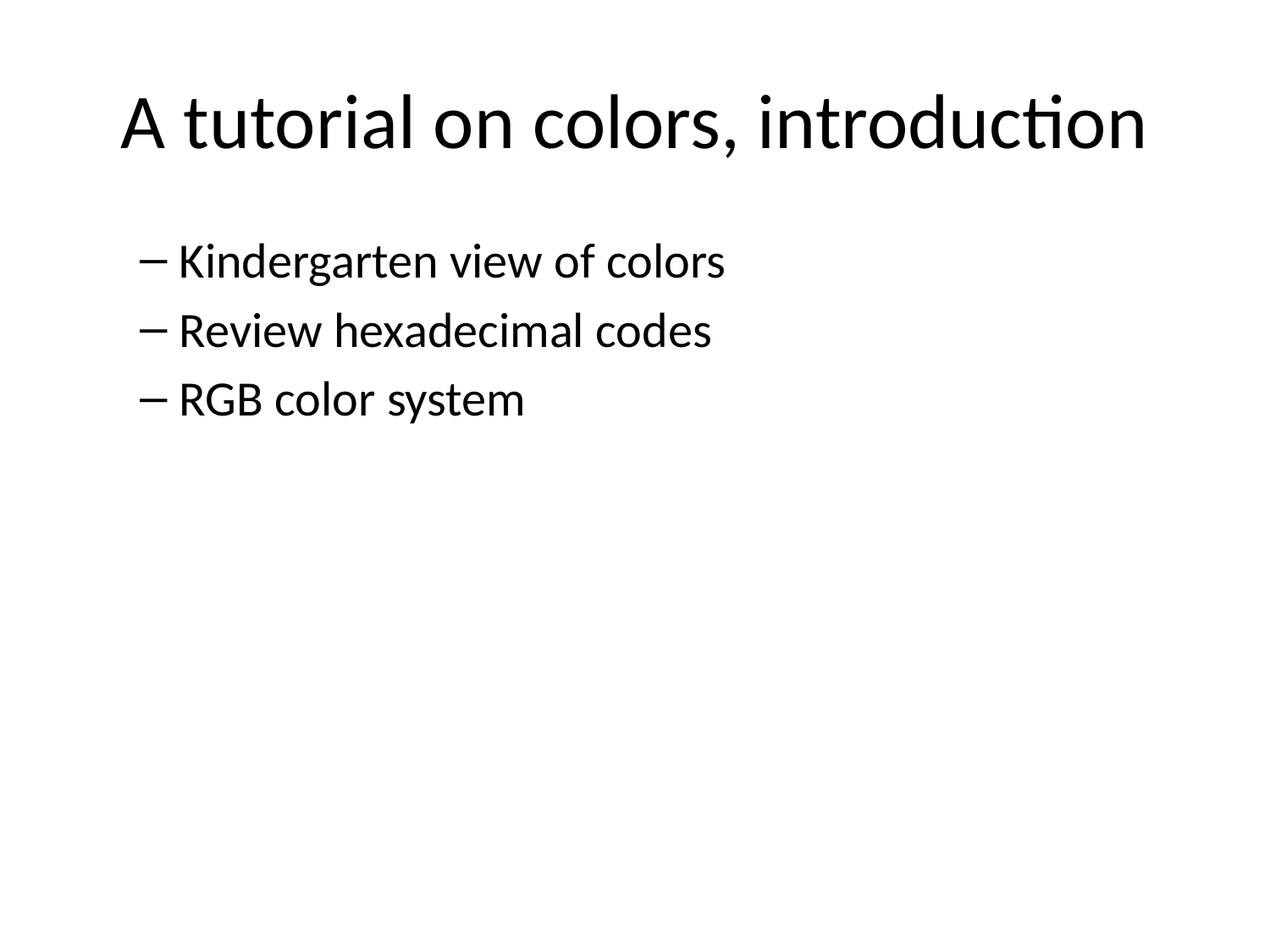

# A tutorial on colors, introduction
Kindergarten view of colors
Review hexadecimal codes
RGB color system